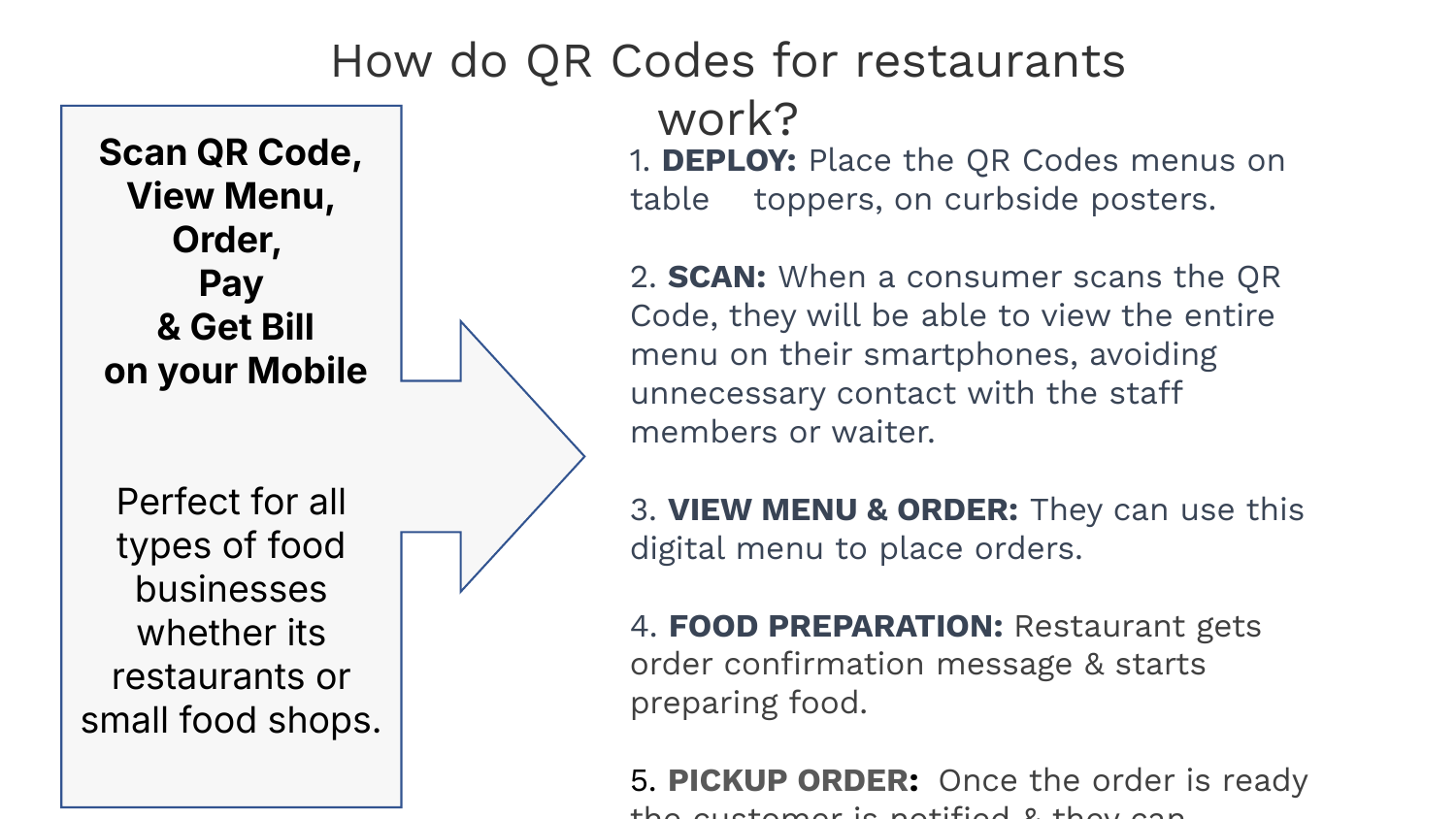

How do QR Codes for restaurants work?
Scan QR Code,
View Menu,
Order,
Pay
 & Get Bill
 on your Mobile

Perfect for all types of food businesses whether its restaurants or small food shops.

1. DEPLOY: Place the QR Codes menus on table    toppers, on curbside posters.
2. SCAN: When a consumer scans the QR Code, they will be able to view the entire menu on their smartphones, avoiding unnecessary contact with the staff members or waiter.
3. VIEW MENU & ORDER: They can use this digital menu to place orders.

4. FOOD PREPARATION: Restaurant gets order confirmation message & starts preparing food.

5. PICKUP ORDER:  Once the order is ready the customer is notified & they can proceed to pickup the order.